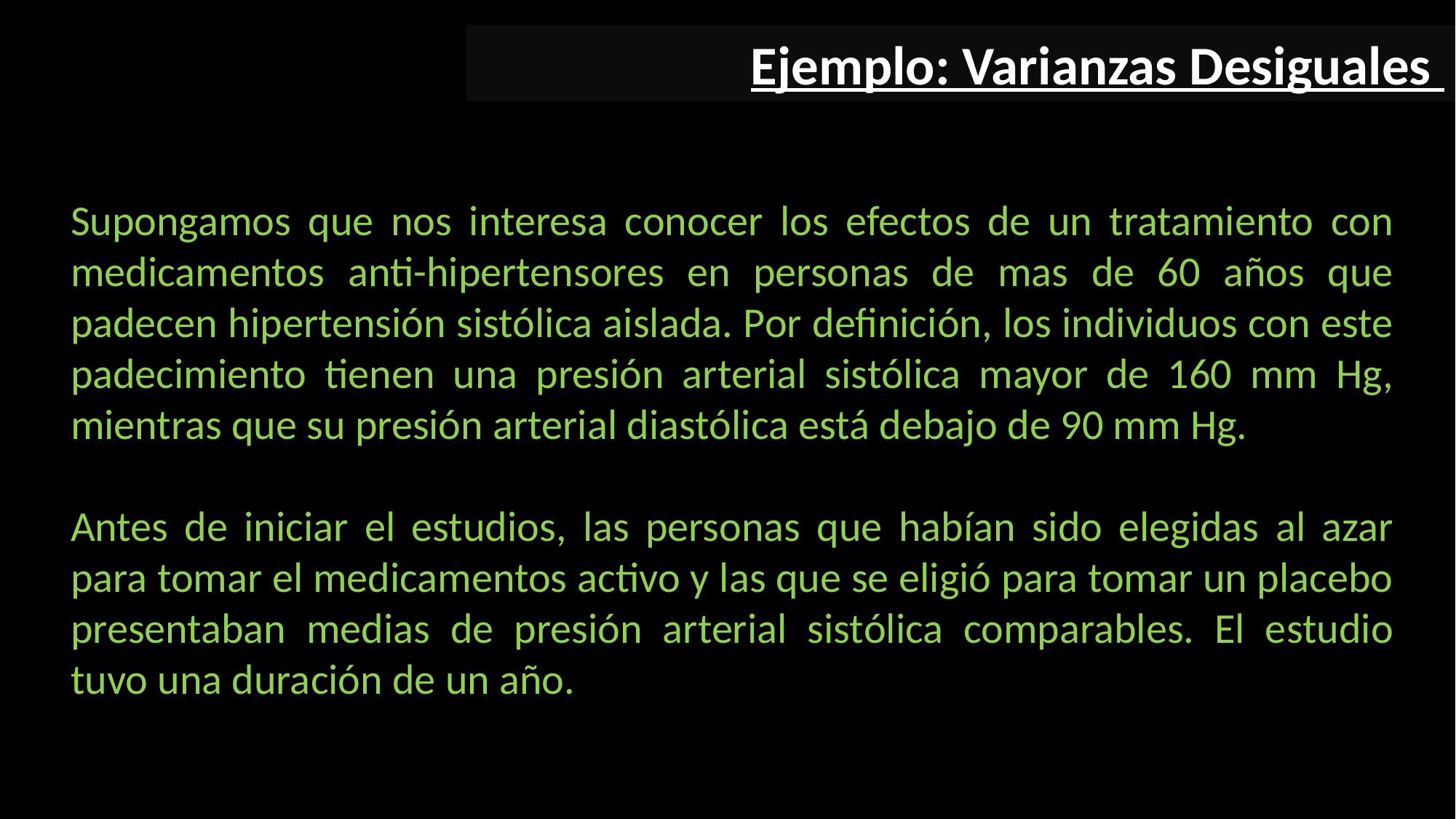

Ejemplo: Varianzas Desiguales

Supongamos que nos interesa conocer los efectos de un tratamiento con medicamentos anti-hipertensores en personas de mas de 60 años que padecen hipertensión sistólica aislada. Por definición, los individuos con este padecimiento tienen una presión arterial sistólica mayor de 160 mm Hg, mientras que su presión arterial diastólica está debajo de 90 mm Hg.

Antes de iniciar el estudios, las personas que habían sido elegidas al azar para tomar el medicamentos activo y las que se eligió para tomar un placebo presentaban medias de presión arterial sistólica comparables. El estudio tuvo una duración de un año.